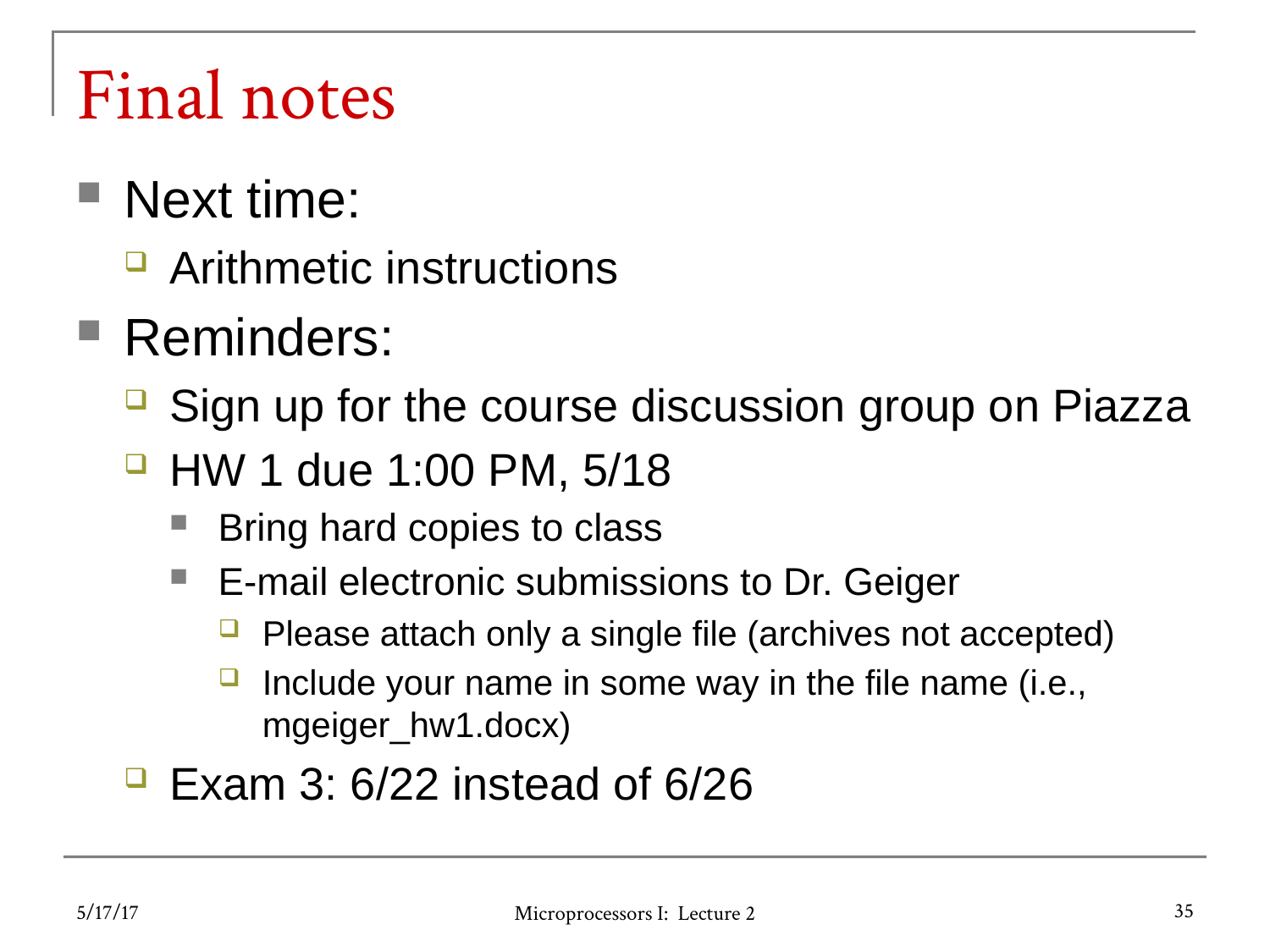

# Final notes
Next time:
Arithmetic instructions
Reminders:
Sign up for the course discussion group on Piazza
HW 1 due 1:00 PM, 5/18
Bring hard copies to class
E-mail electronic submissions to Dr. Geiger
Please attach only a single file (archives not accepted)
Include your name in some way in the file name (i.e., mgeiger_hw1.docx)
Exam 3: 6/22 instead of 6/26

5/17/17
35
Microprocessors I:  Lecture 2